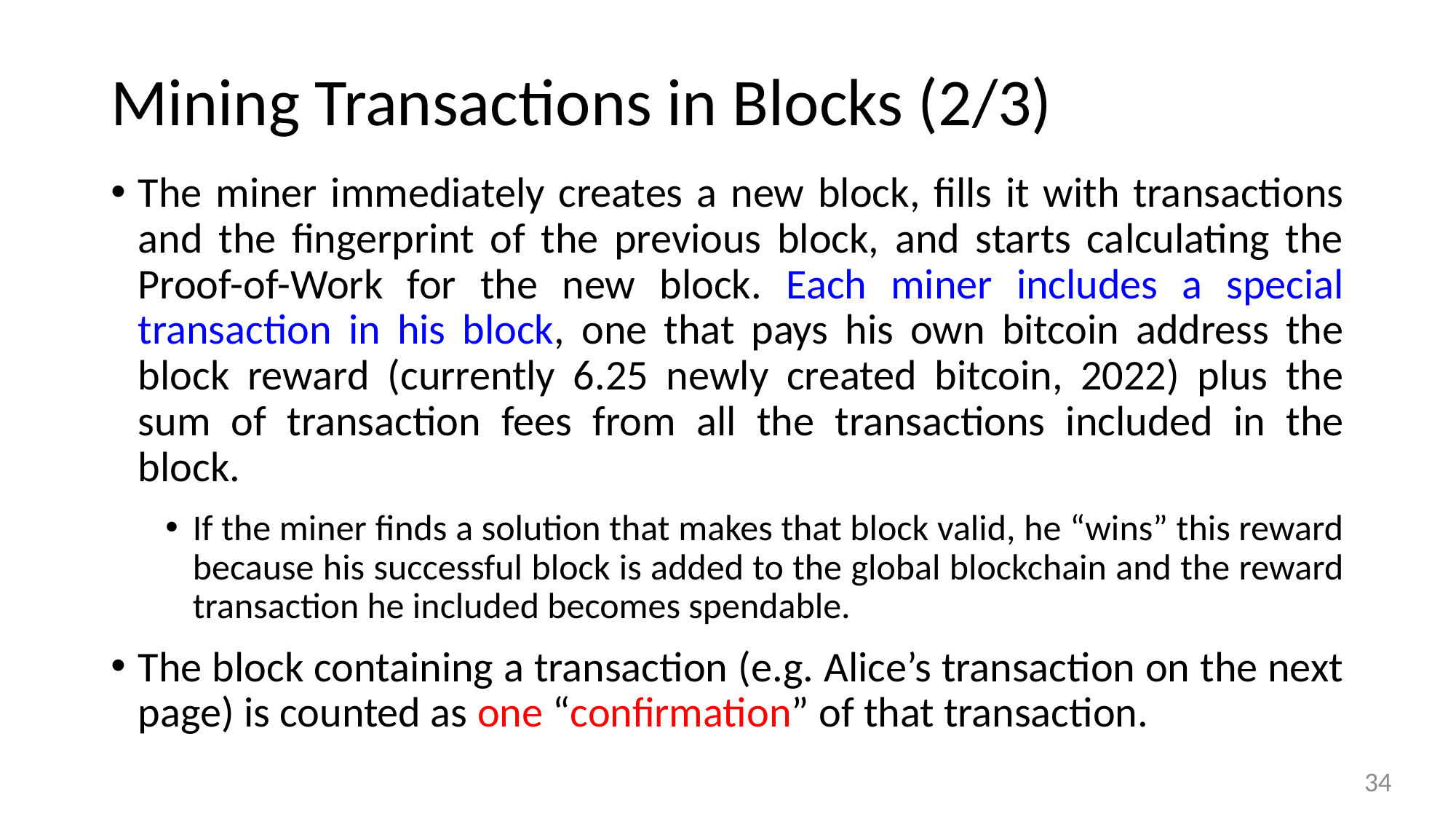

# Mining Transactions in Blocks (2/3)
The miner immediately creates a new block, fills it with transactions and the fingerprint of the previous block, and starts calculating the Proof-of-Work for the new block. Each miner includes a special transaction in his block, one that pays his own bitcoin address the block reward (currently 6.25 newly created bitcoin, 2022) plus the sum of transaction fees from all the transactions included in the block.
If the miner finds a solution that makes that block valid, he “wins” this reward because his successful block is added to the global blockchain and the reward transaction he included becomes spendable.
The block containing a transaction (e.g. Alice’s transaction on the next page) is counted as one “confirmation” of that transaction.
34